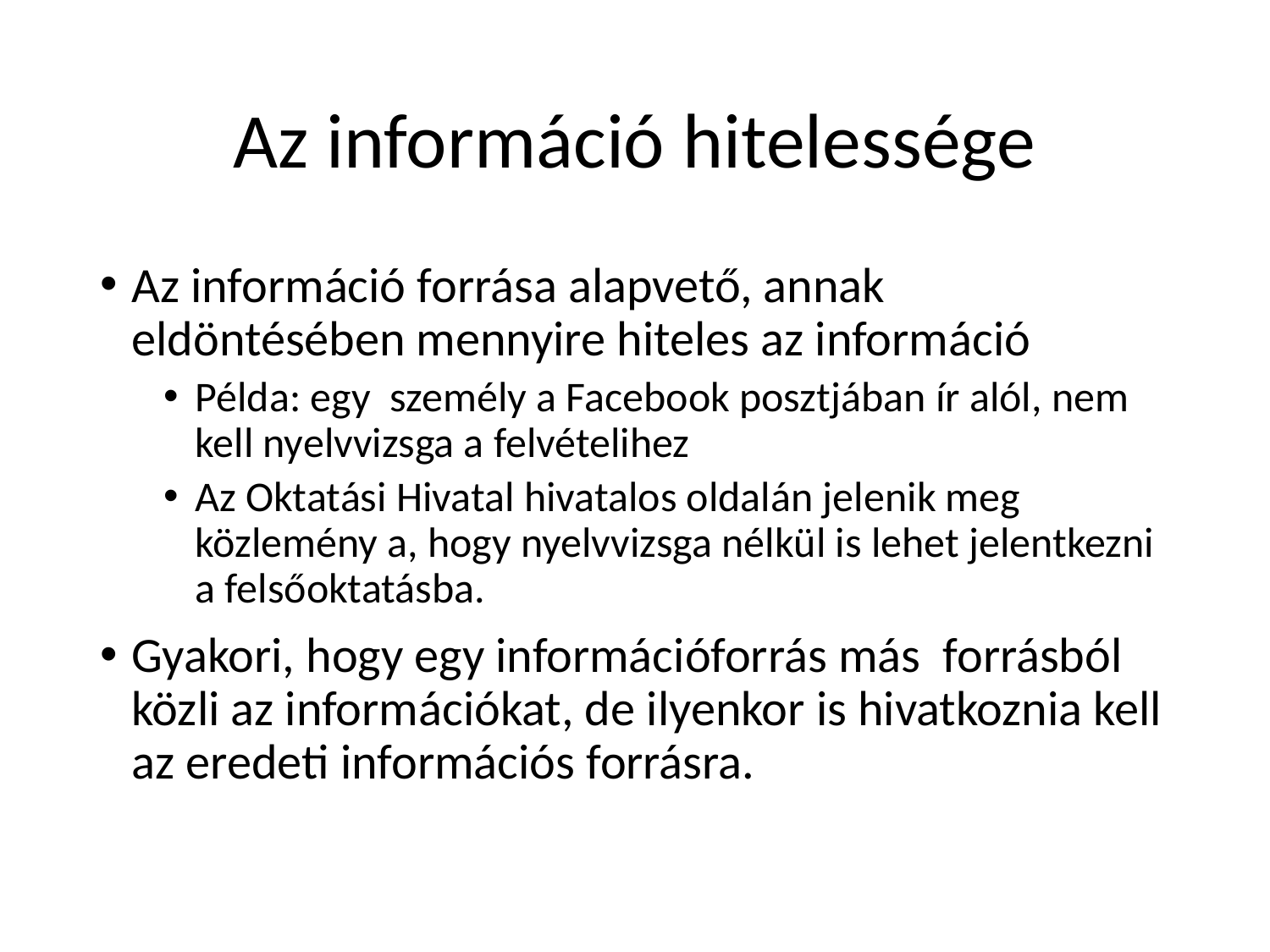

# Az információ hitelessége
Az információ forrása alapvető, annak eldöntésében mennyire hiteles az információ
Példa: egy  személy a Facebook posztjában ír alól, nem kell nyelvvizsga a felvételihez
Az Oktatási Hivatal hivatalos oldalán jelenik meg közlemény a, hogy nyelvvizsga nélkül is lehet jelentkezni a felsőoktatásba.
Gyakori, hogy egy információforrás más  forrásból közli az információkat, de ilyenkor is hivatkoznia kell az eredeti információs forrásra.